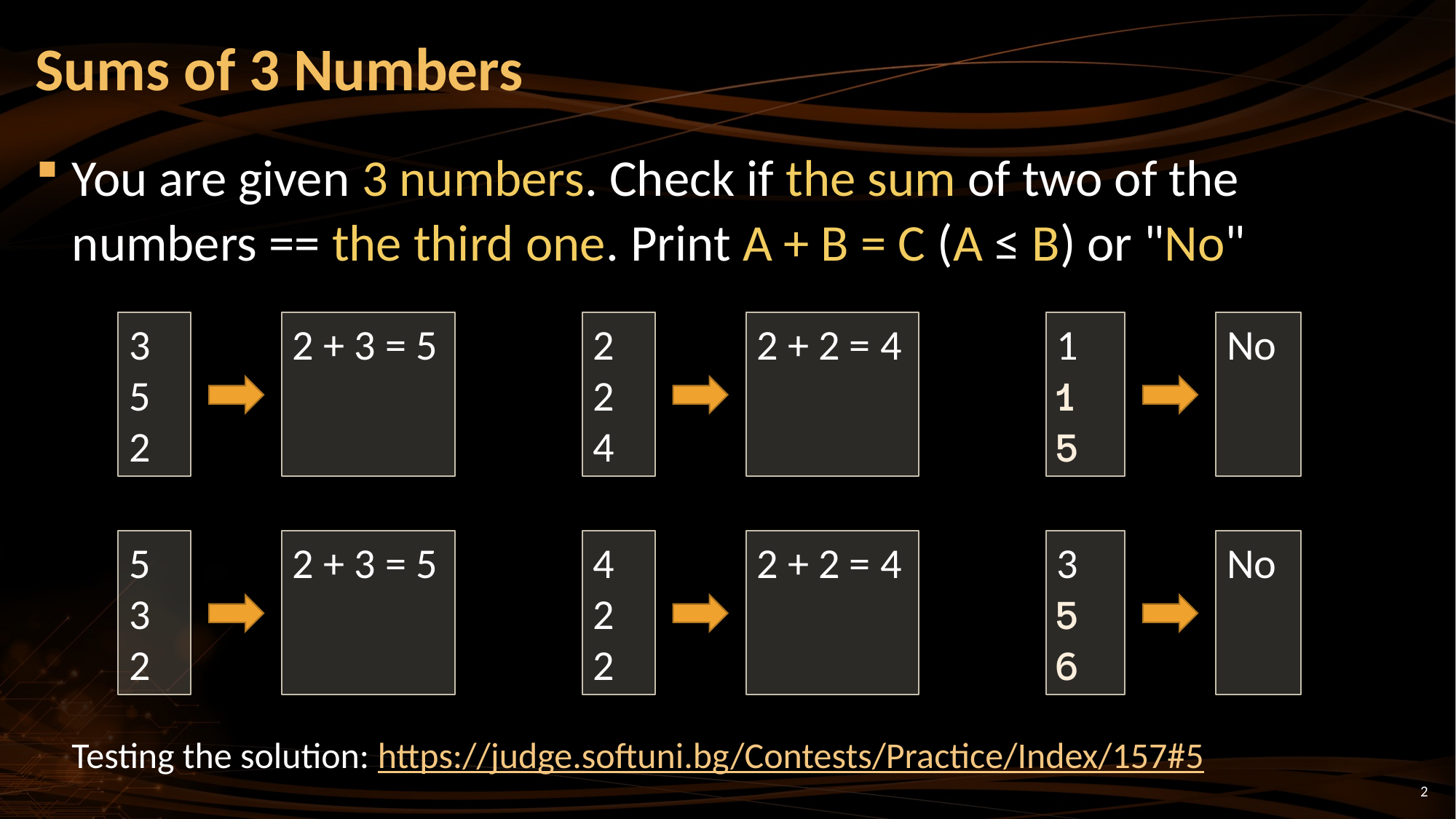

# Sums of 3 Numbers
You are given 3 numbers. Check if the sum of two of the numbers == the third one. Print A + B = C (A ≤ B) or "No"
2 + 3 = 5
2 + 2 = 4
No
3
5
2
2
2
4
1
1
5

2 + 3 = 5
2 + 2 = 4
No
5
3
2
4
2
2
3
5
6

Testing the solution: https://judge.softuni.bg/Contests/Practice/Index/157#5
2